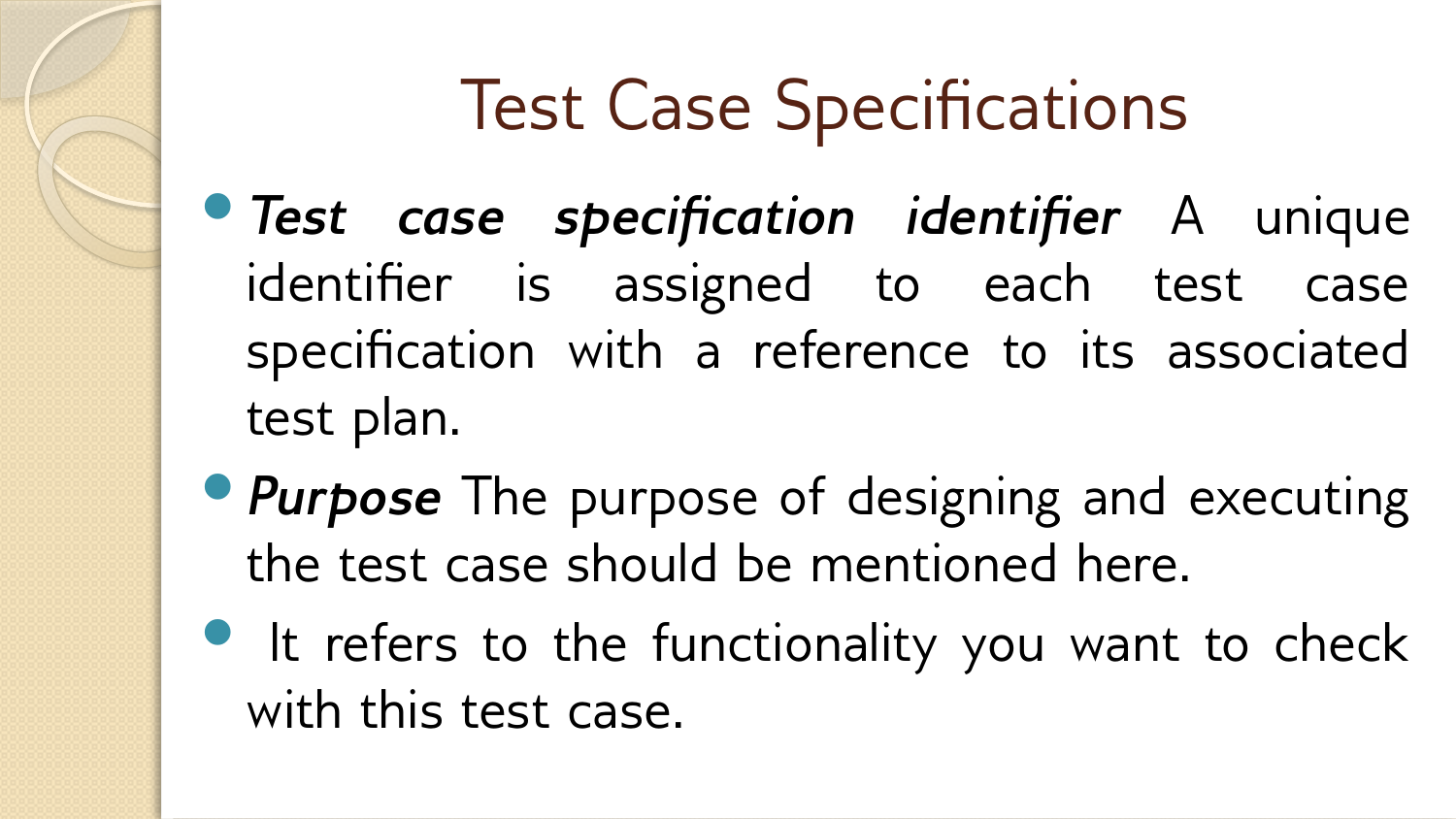

# Test Case Specifications
Test case specification identifier A unique identifier is assigned to each test case specification with a reference to its associated test plan.
Purpose The purpose of designing and executing the test case should be mentioned here.
 It refers to the functionality you want to check with this test case.